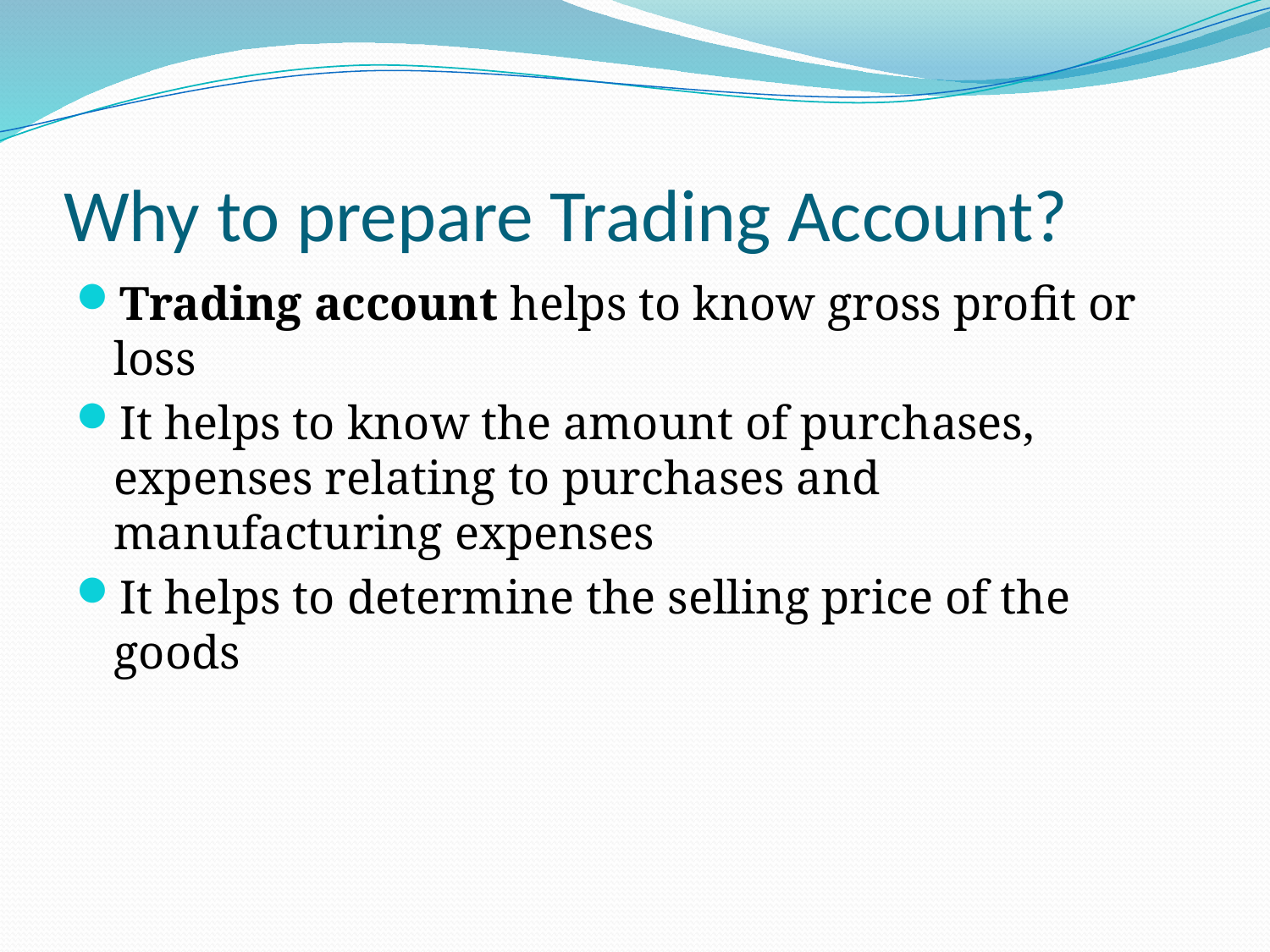

# Why to prepare Trading Account?
Trading account helps to know gross profit or loss
It helps to know the amount of purchases, expenses relating to purchases and manufacturing expenses
It helps to determine the selling price of the goods